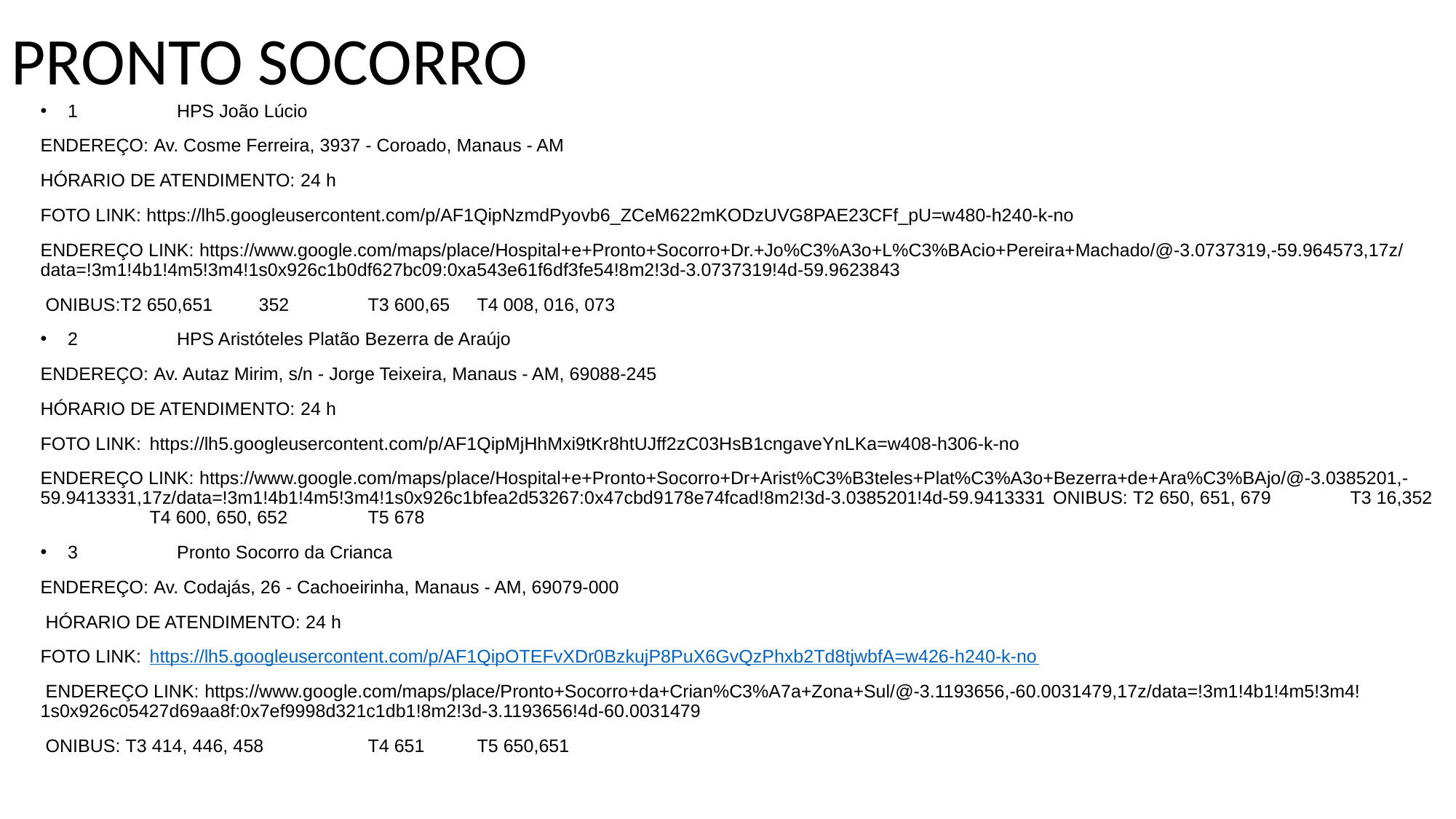

# PRONTO SOCORRO
1	HPS João Lúcio
ENDEREÇO: Av. Cosme Ferreira, 3937 - Coroado, Manaus - AM
HÓRARIO DE ATENDIMENTO: 24 h
FOTO LINK: https://lh5.googleusercontent.com/p/AF1QipNzmdPyovb6_ZCeM622mKODzUVG8PAE23CFf_pU=w480-h240-k-no
ENDEREÇO LINK: https://www.google.com/maps/place/Hospital+e+Pronto+Socorro+Dr.+Jo%C3%A3o+L%C3%BAcio+Pereira+Machado/@-3.0737319,-59.964573,17z/data=!3m1!4b1!4m5!3m4!1s0x926c1b0df627bc09:0xa543e61f6df3fe54!8m2!3d-3.0737319!4d-59.9623843
 ONIBUS:T2 650,651	352	T3 600,65	T4 008, 016, 073
2	HPS Aristóteles Platão Bezerra de Araújo
ENDEREÇO: Av. Autaz Mirim, s/n - Jorge Teixeira, Manaus - AM, 69088-245
HÓRARIO DE ATENDIMENTO: 24 h
FOTO LINK: 	https://lh5.googleusercontent.com/p/AF1QipMjHhMxi9tKr8htUJff2zC03HsB1cngaveYnLKa=w408-h306-k-no
ENDEREÇO LINK: https://www.google.com/maps/place/Hospital+e+Pronto+Socorro+Dr+Arist%C3%B3teles+Plat%C3%A3o+Bezerra+de+Ara%C3%BAjo/@-3.0385201,-59.9413331,17z/data=!3m1!4b1!4m5!3m4!1s0x926c1bfea2d53267:0x47cbd9178e74fcad!8m2!3d-3.0385201!4d-59.9413331 ONIBUS: T2 650, 651, 679	T3 16,352	T4 600, 650, 652	T5 678
3	Pronto Socorro da Crianca
ENDEREÇO: Av. Codajás, 26 - Cachoeirinha, Manaus - AM, 69079-000
 HÓRARIO DE ATENDIMENTO: 24 h
FOTO LINK: 	https://lh5.googleusercontent.com/p/AF1QipOTEFvXDr0BzkujP8PuX6GvQzPhxb2Td8tjwbfA=w426-h240-k-no
 ENDEREÇO LINK: https://www.google.com/maps/place/Pronto+Socorro+da+Crian%C3%A7a+Zona+Sul/@-3.1193656,-60.0031479,17z/data=!3m1!4b1!4m5!3m4!1s0x926c05427d69aa8f:0x7ef9998d321c1db1!8m2!3d-3.1193656!4d-60.0031479
 ONIBUS: T3 414, 446, 458	T4 651	T5 650,651